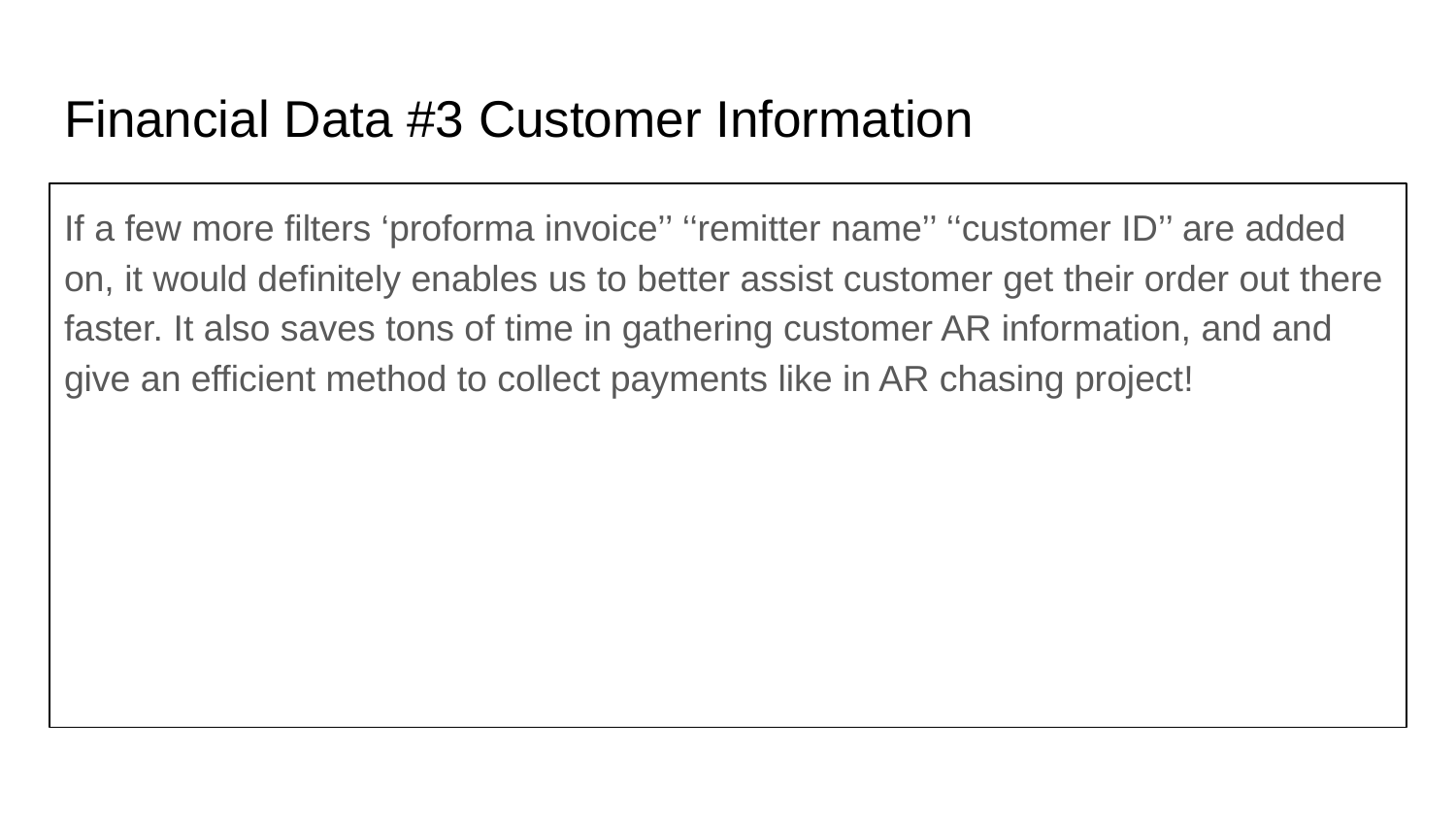

# Financial Data #3 Customer Information
If a few more filters ‘proforma invoice’’ ‘‘remitter name’’ ‘‘customer ID’’ are added on, it would definitely enables us to better assist customer get their order out there faster. It also saves tons of time in gathering customer AR information, and and give an efficient method to collect payments like in AR chasing project!